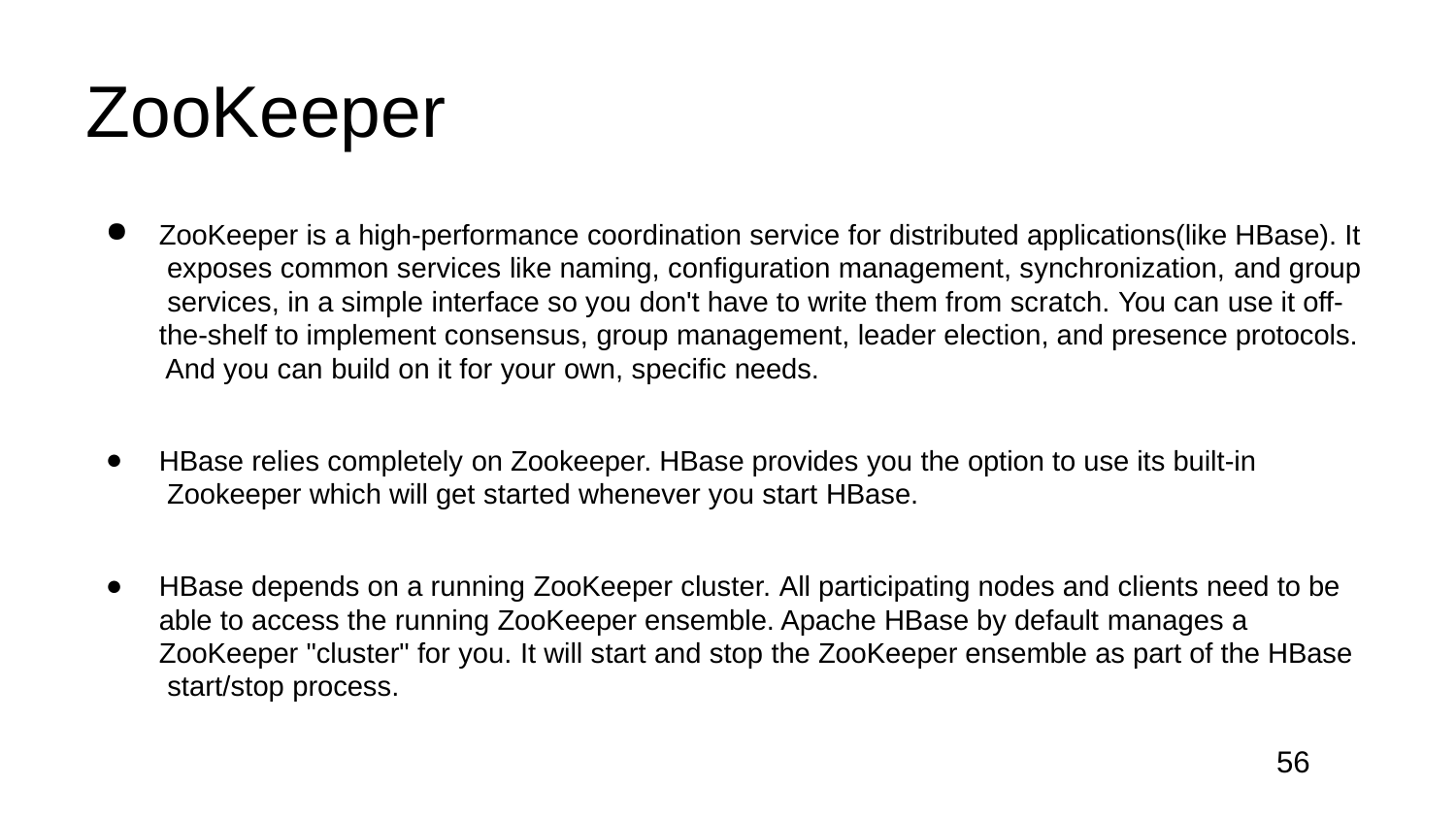

# ZooKeeper
ZooKeeper is a high-performance coordination service for distributed applications(like HBase). It  exposes common services like naming, configuration management, synchronization, and group  services, in a simple interface so you don't have to write them from scratch. You can use it off-  the-shelf to implement consensus, group management, leader election, and presence protocols.  And you can build on it for your own, specific needs.

HBase relies completely on Zookeeper. HBase provides you the option to use its built-in  Zookeeper which will get started whenever you start HBase.

HBase depends on a running ZooKeeper cluster. All participating nodes and clients need to be  able to access the running ZooKeeper ensemble. Apache HBase by default manages a  ZooKeeper "cluster" for you. It will start and stop the ZooKeeper ensemble as part of the HBase  start/stop process.
56